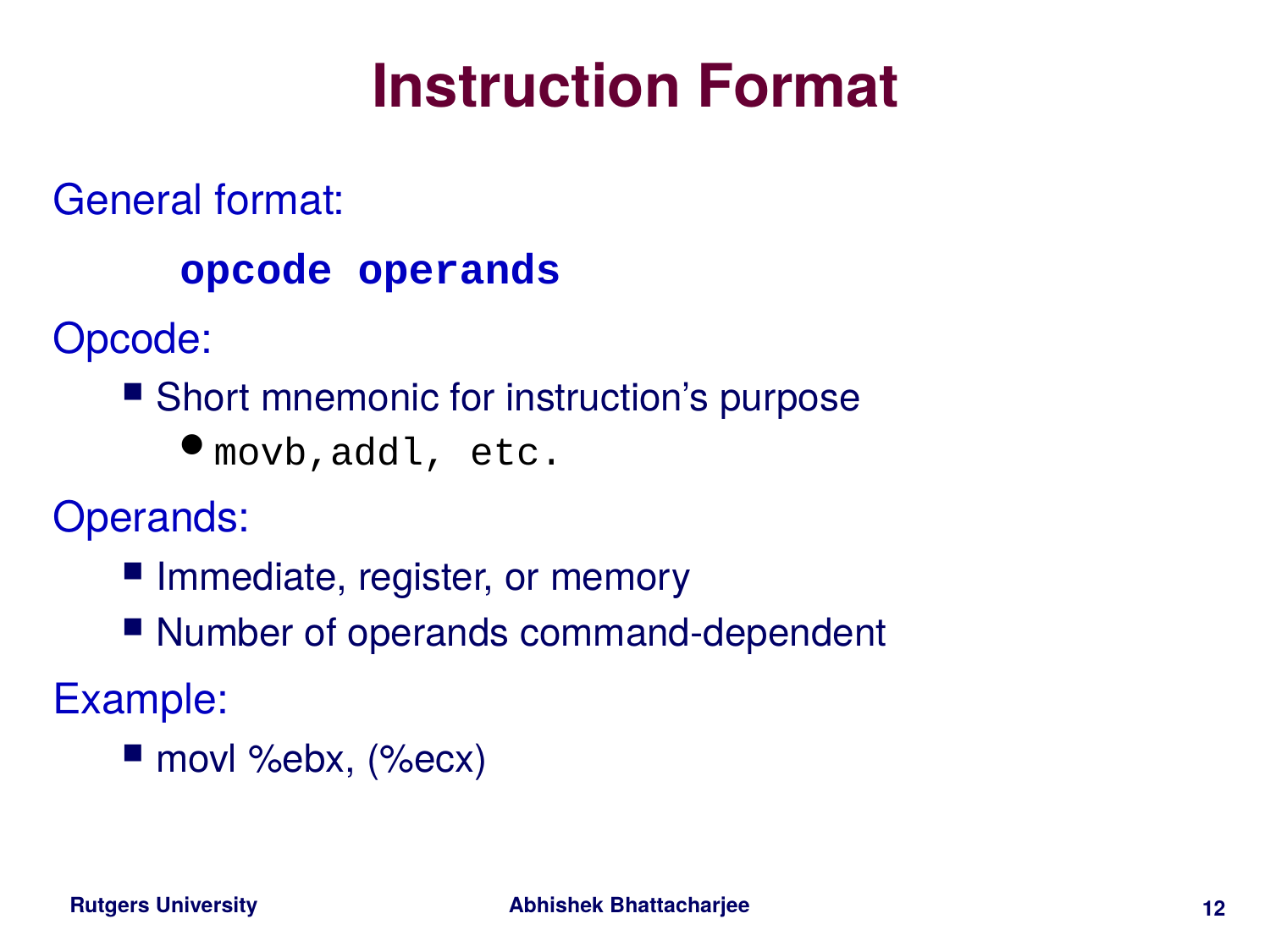

# Instruction Format
General format:
	opcode operands
Opcode:
Short mnemonic for instruction’s purpose
movb,addl, etc.
Operands:
Immediate, register, or memory
Number of operands command-dependent
Example:
movl %ebx, (%ecx)